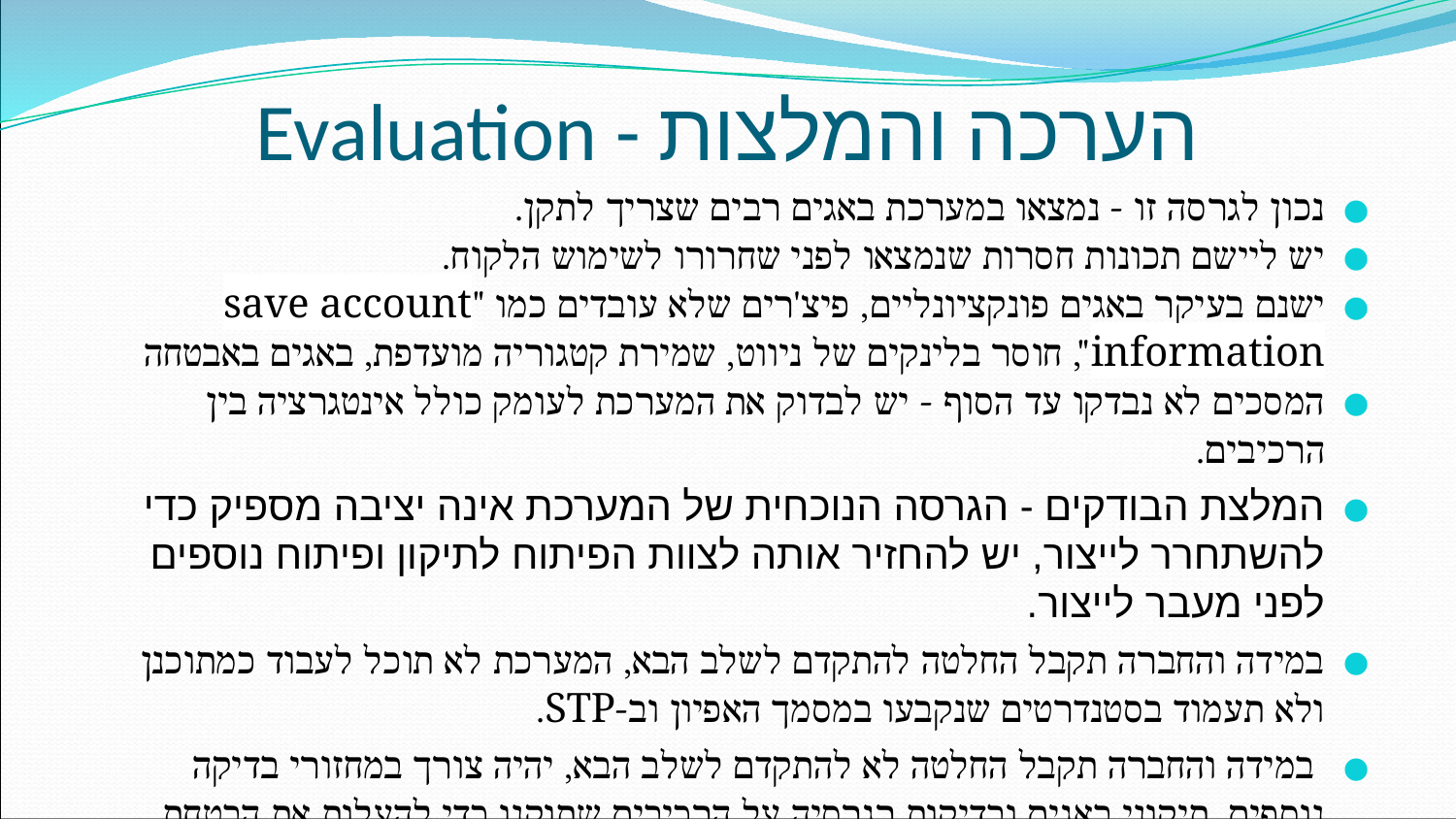

# הערכה והמלצות - Evaluation
נכון לגרסה זו - נמצאו במערכת באגים רבים שצריך לתקן.
יש ליישם תכונות חסרות שנמצאו לפני שחרורו לשימוש הלקוח.
ישנם בעיקר באגים פונקציונליים, פיצ'רים שלא עובדים כמו "save account information", חוסר בלינקים של ניווט, שמירת קטגוריה מועדפת, באגים באבטחה
המסכים לא נבדקו עד הסוף - יש לבדוק את המערכת לעומק כולל אינטגרציה בין הרכיבים.
המלצת הבודקים - הגרסה הנוכחית של המערכת אינה יציבה מספיק כדי להשתחרר לייצור, יש להחזיר אותה לצוות הפיתוח לתיקון ופיתוח נוספים לפני מעבר לייצור.
במידה והחברה תקבל החלטה להתקדם לשלב הבא, המערכת לא תוכל לעבוד כמתוכנן ולא תעמוד בסטנדרטים שנקבעו במסמך האפיון וב-STP.
 במידה והחברה תקבל החלטה לא להתקדם לשלב הבא, יהיה צורך במחזורי בדיקה נוספים, תיקוני באגים ובדיקות רגרסיה על הרכיבים שתוקנו כדי להעלות את הבטחת איכות המוצר.